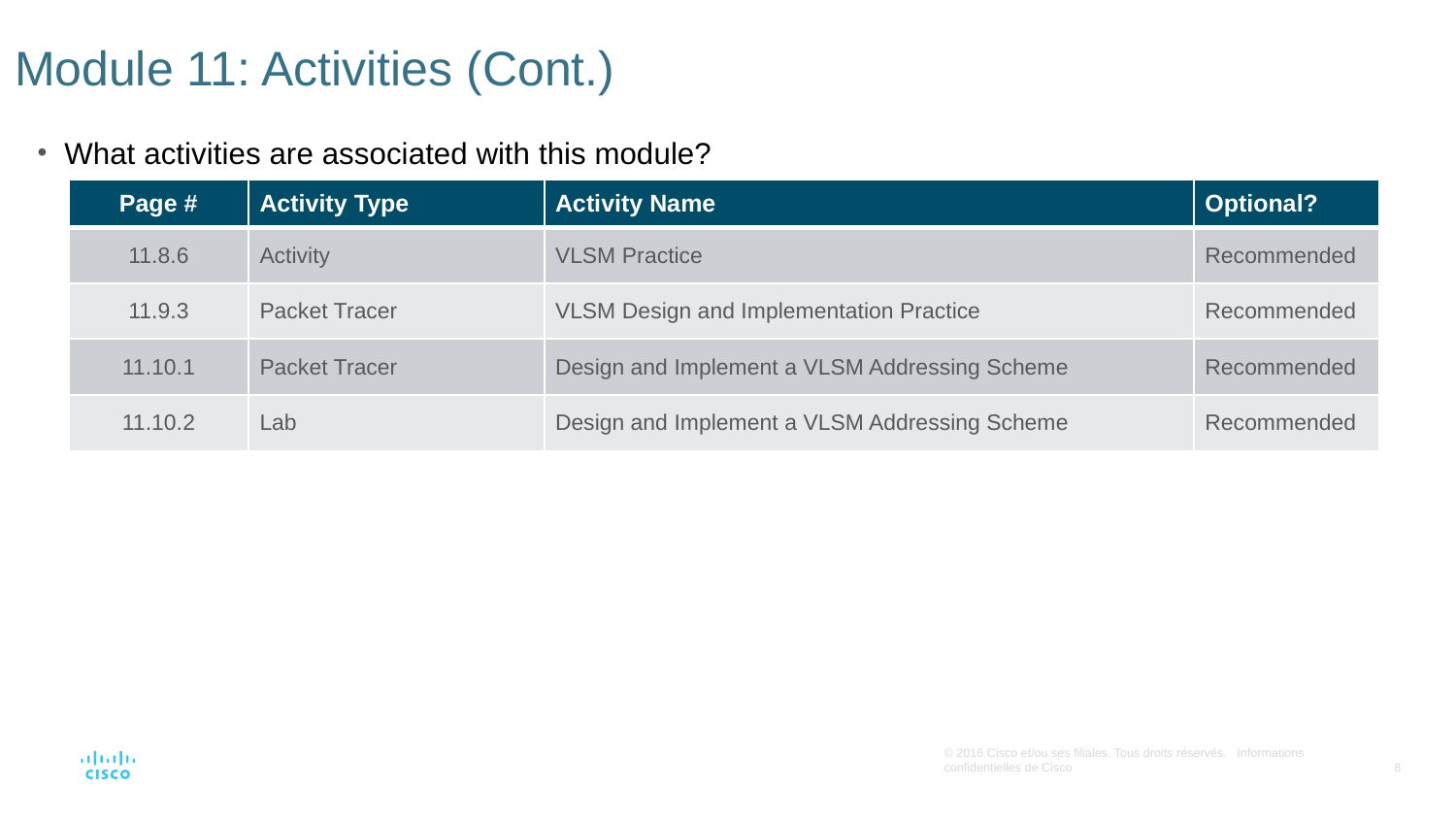

# Module 11: Activities (Cont.)
What activities are associated with this module?

| Page # | Activity Type | Activity Name | Optional? |
| --- | --- | --- | --- |
| 11.8.6 | Activity | VLSM Practice | Recommended |
| 11.9.3 | Packet Tracer | VLSM Design and Implementation Practice | Recommended |
| 11.10.1 | Packet Tracer | Design and Implement a VLSM Addressing Scheme | Recommended |
| 11.10.2 | Lab | Design and Implement a VLSM Addressing Scheme | Recommended |